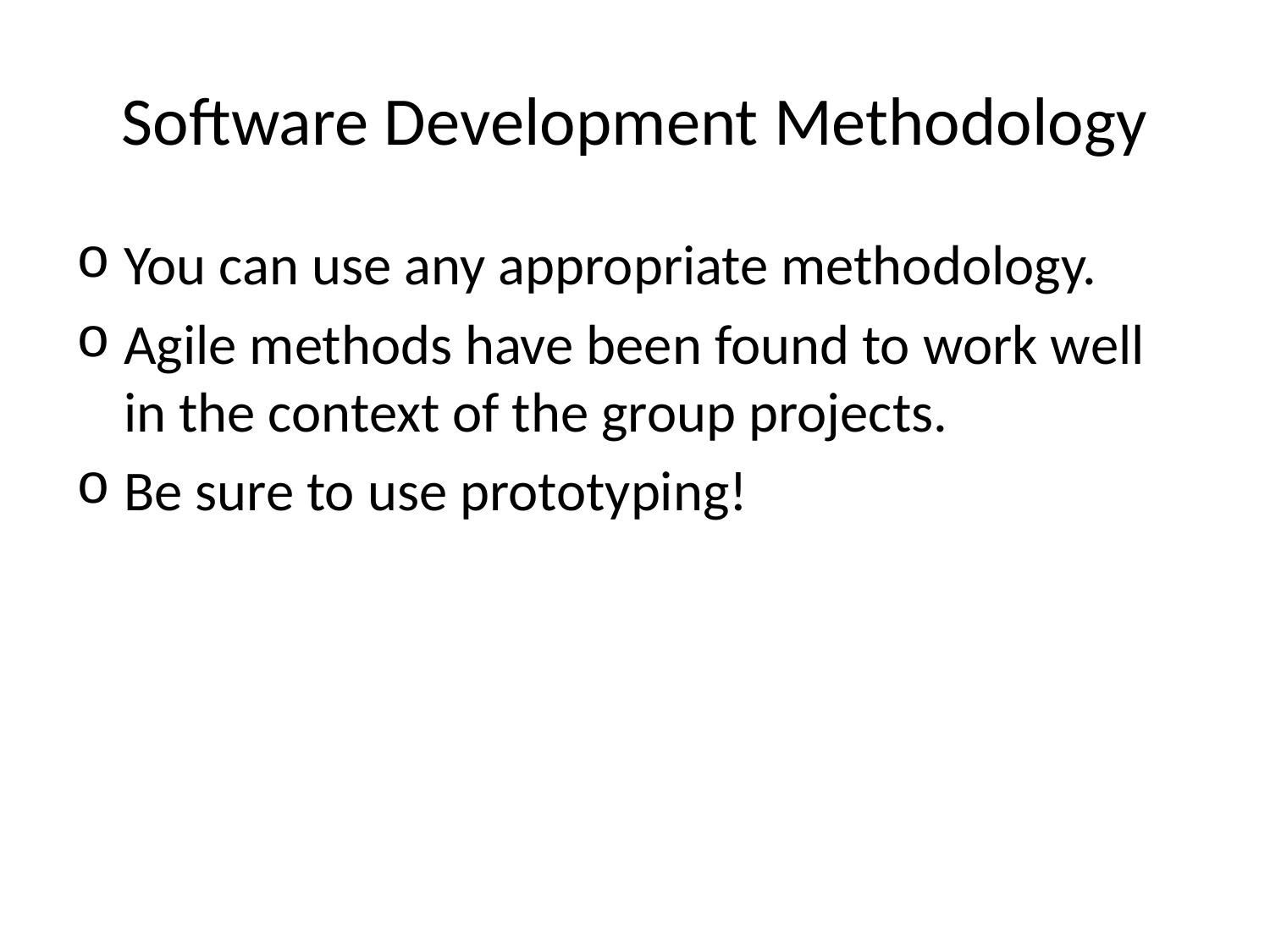

# Software Development Methodology
You can use any appropriate methodology.
Agile methods have been found to work well in the context of the group projects.
Be sure to use prototyping!